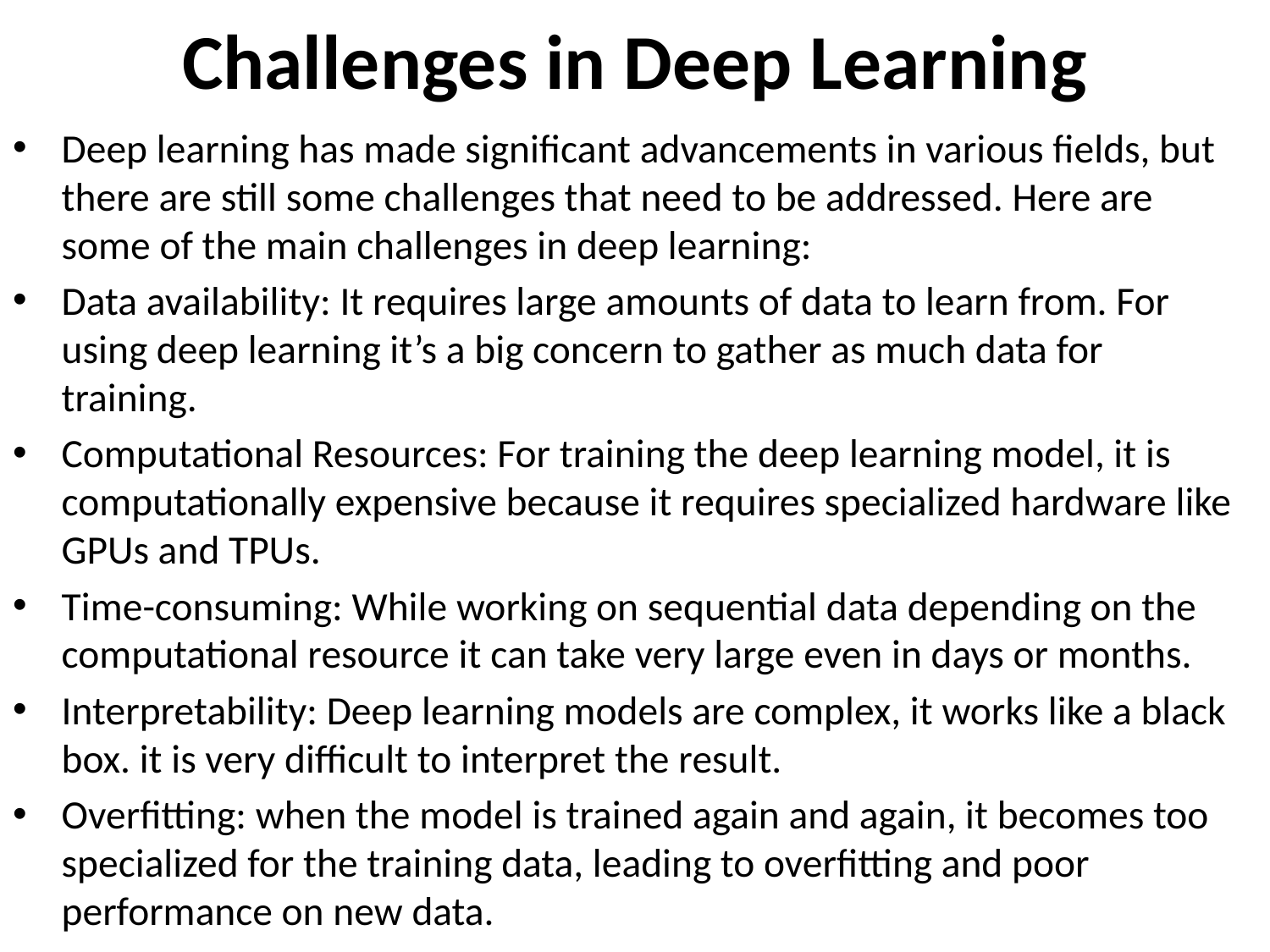

# Challenges in Deep Learning
Deep learning has made significant advancements in various fields, but there are still some challenges that need to be addressed. Here are some of the main challenges in deep learning:
Data availability: It requires large amounts of data to learn from. For using deep learning it’s a big concern to gather as much data for training.
Computational Resources: For training the deep learning model, it is computationally expensive because it requires specialized hardware like GPUs and TPUs.
Time-consuming: While working on sequential data depending on the computational resource it can take very large even in days or months.
Interpretability: Deep learning models are complex, it works like a black box. it is very difficult to interpret the result.
Overfitting: when the model is trained again and again, it becomes too specialized for the training data, leading to overfitting and poor performance on new data.